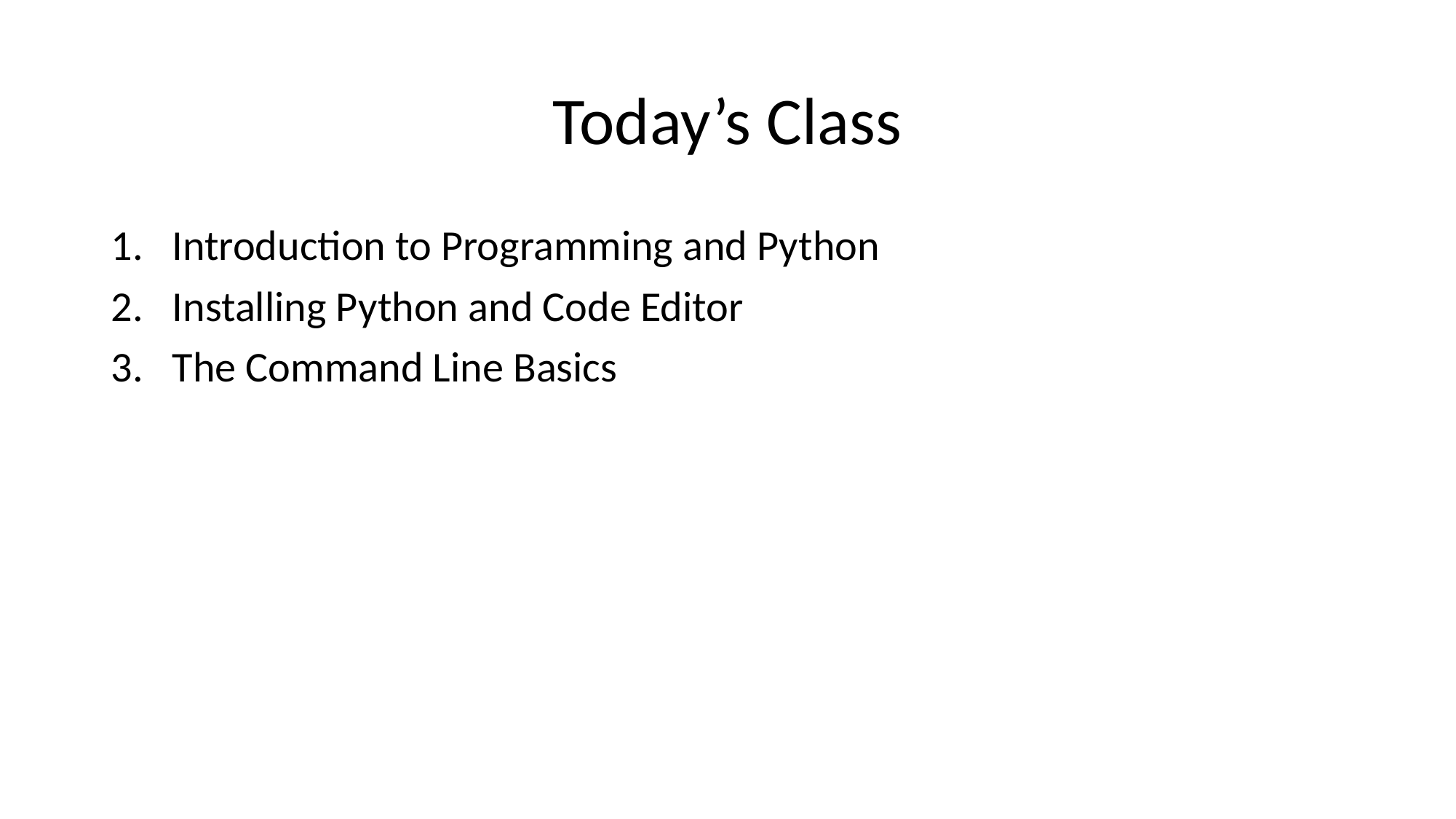

# Today’s Class
Introduction to Programming and Python
Installing Python and Code Editor
The Command Line Basics